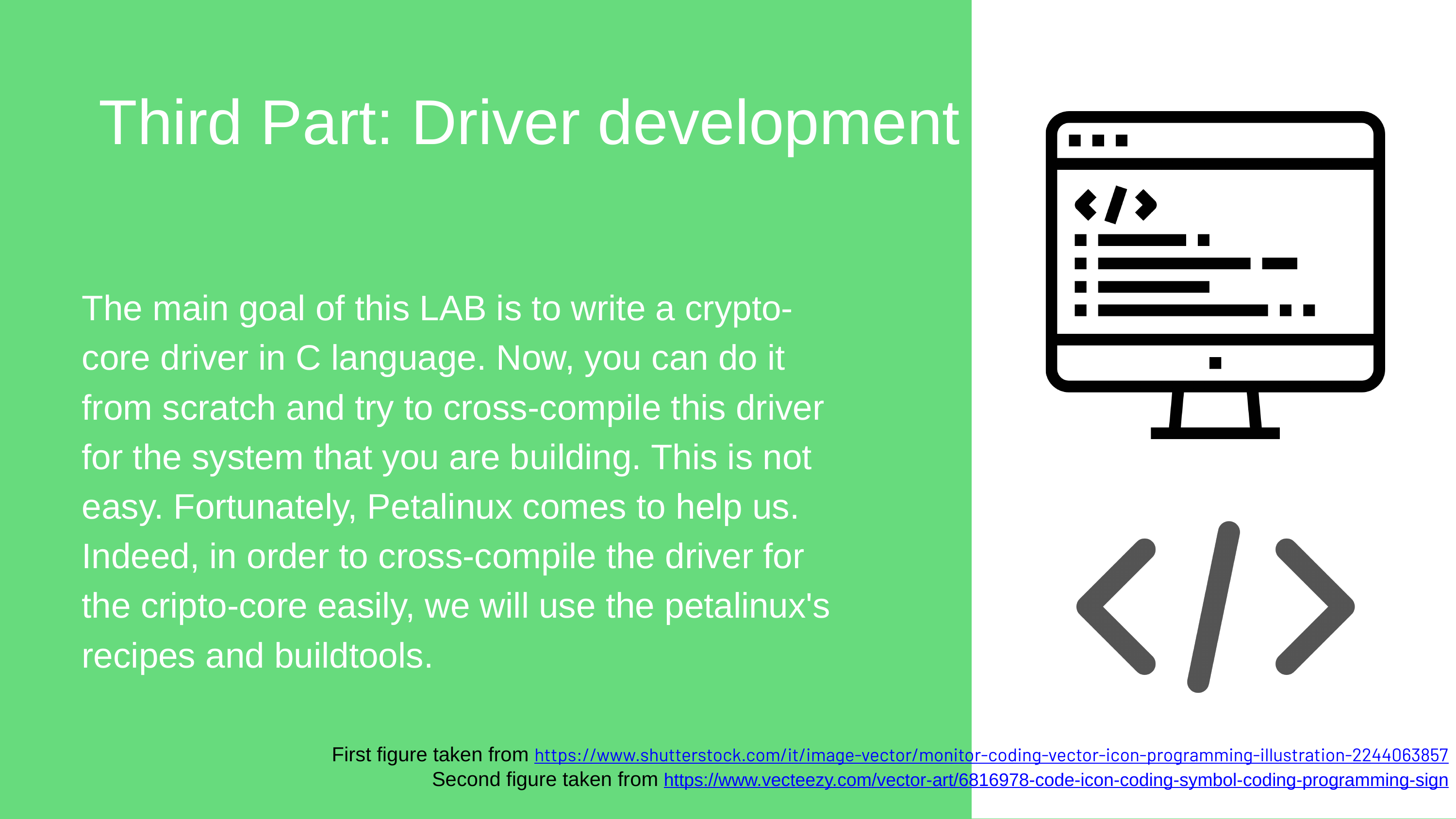

Third Part: Driver development

The main goal of this LAB is to write a crypto-core driver in C language. Now, you can do it from scratch and try to cross-compile this driver for the system that you are building. This is not easy. Fortunately, Petalinux comes to help us. Indeed, in order to cross-compile the driver for the cripto-core easily, we will use the petalinux's recipes and buildtools.

First figure taken from https://www.shutterstock.com/it/image-vector/monitor-coding-vector-icon-programming-illustration-2244063857
Second figure taken from https://www.vecteezy.com/vector-art/6816978-code-icon-coding-symbol-coding-programming-sign